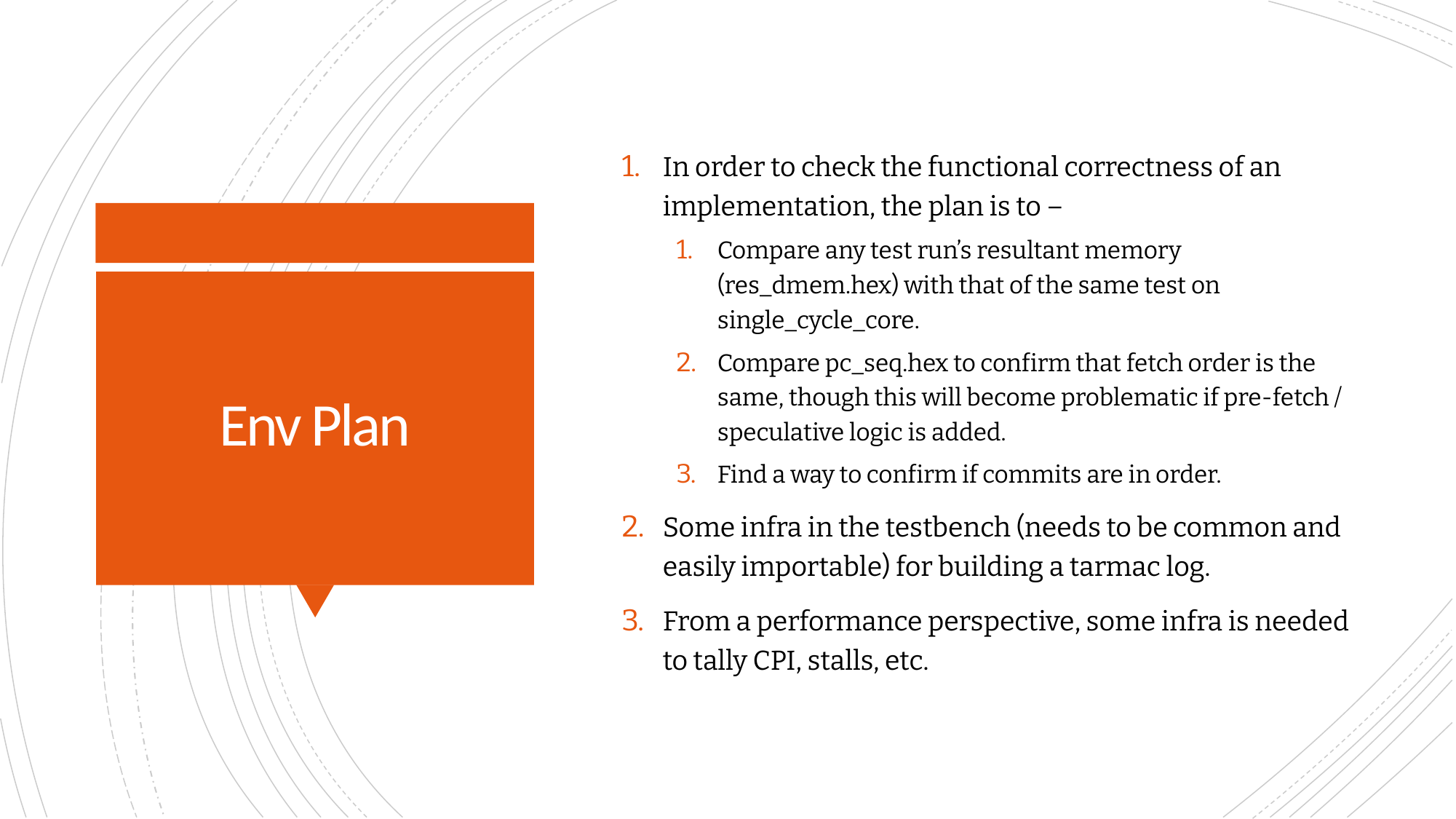

In order to check the functional correctness of an implementation, the plan is to –
Compare any test run’s resultant memory (res_dmem.hex) with that of the same test on single_cycle_core.
Compare pc_seq.hex to confirm that fetch order is the same, though this will become problematic if pre-fetch / speculative logic is added.
Find a way to confirm if commits are in order.
Some infra in the testbench (needs to be common and easily importable) for building a tarmac log.
From a performance perspective, some infra is needed to tally CPI, stalls, etc.
# Env Plan